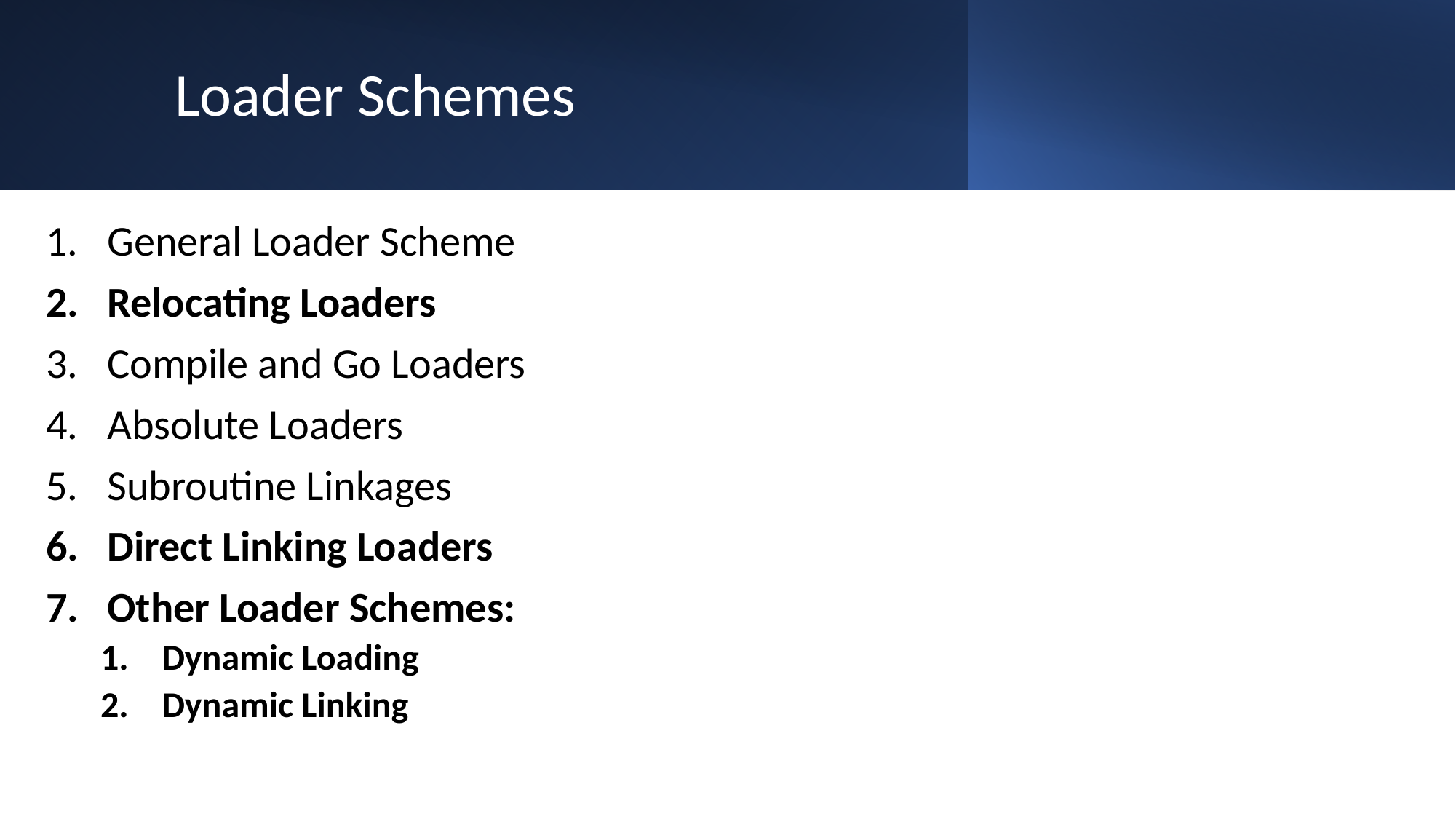

# Loader Schemes
General Loader Scheme
Relocating Loaders
Compile and Go Loaders
Absolute Loaders
Subroutine Linkages
Direct Linking Loaders
Other Loader Schemes:
Dynamic Loading
Dynamic Linking

15